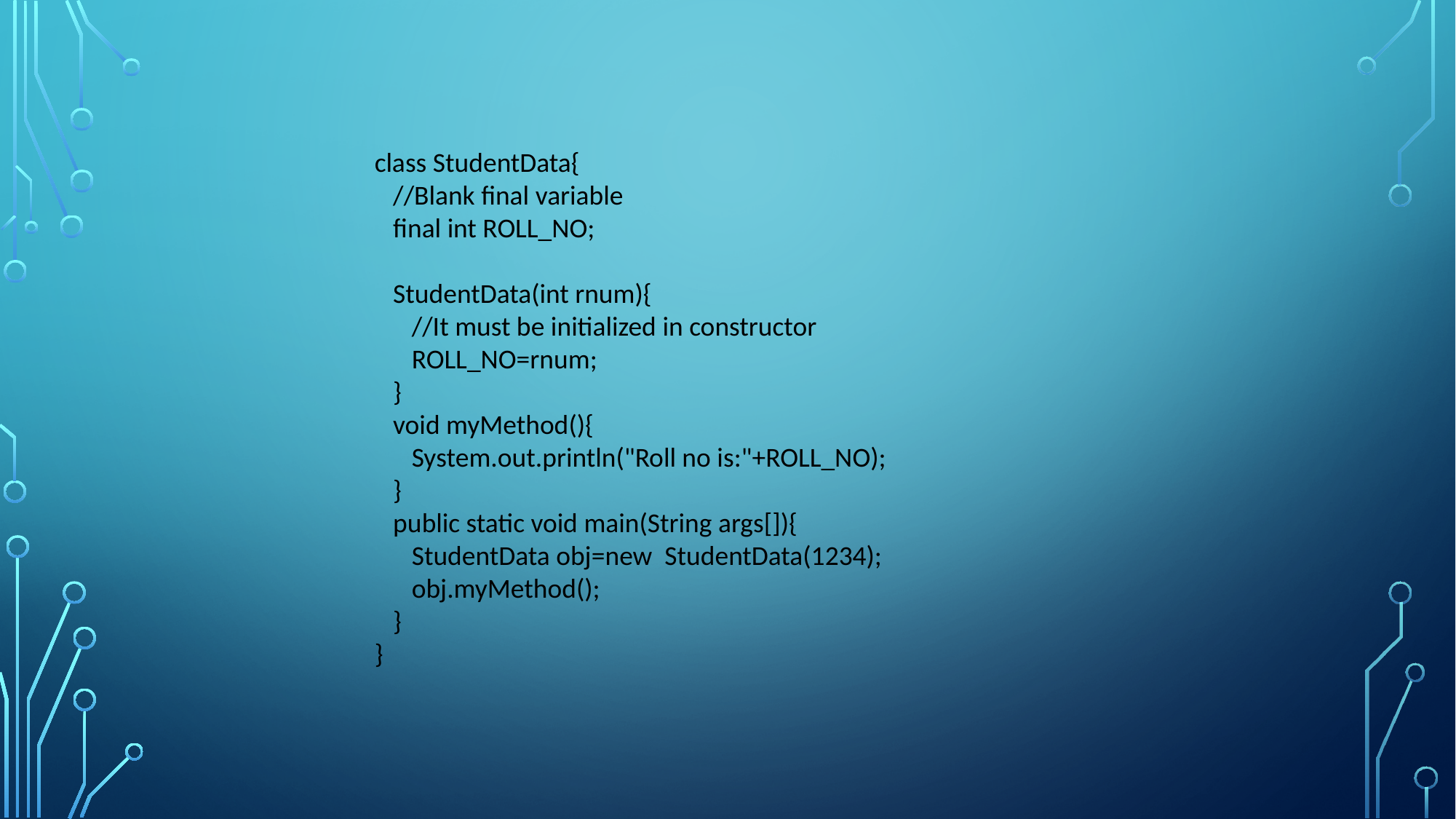

class StudentData{
   //Blank final variable
   final int ROLL_NO;

   StudentData(int rnum){
      //It must be initialized in constructor
      ROLL_NO=rnum;
   }
   void myMethod(){
      System.out.println("Roll no is:"+ROLL_NO);
   }
   public static void main(String args[]){
      StudentData obj=new  StudentData(1234);
      obj.myMethod();
   }
}